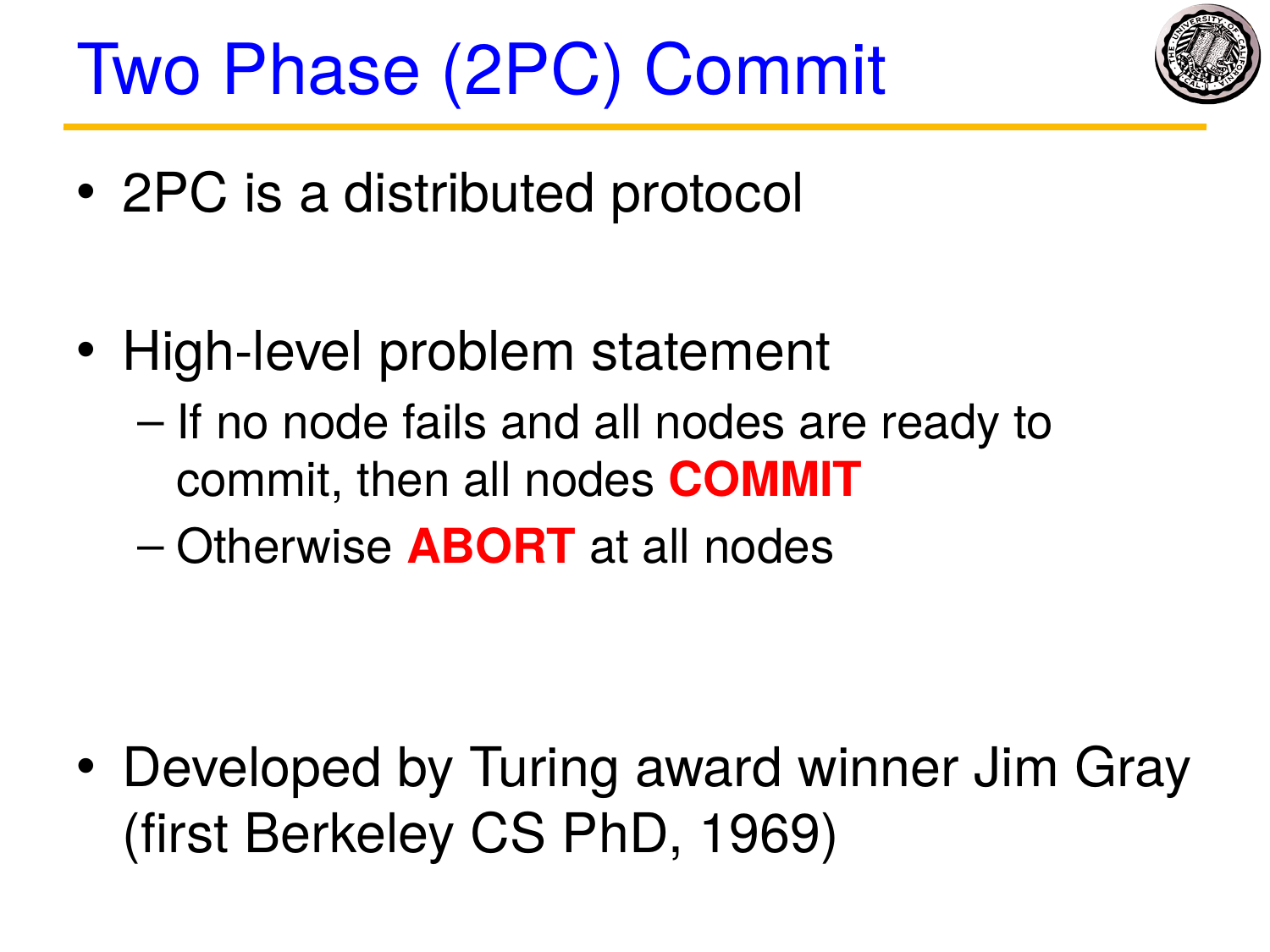

# Two Phase (2PC) Commit
2PC is a distributed protocol

High-level problem statement
If no node fails and all nodes are ready to commit, then all nodes COMMIT
Otherwise ABORT at all nodes

Developed by Turing award winner Jim Gray (first Berkeley CS PhD, 1969)